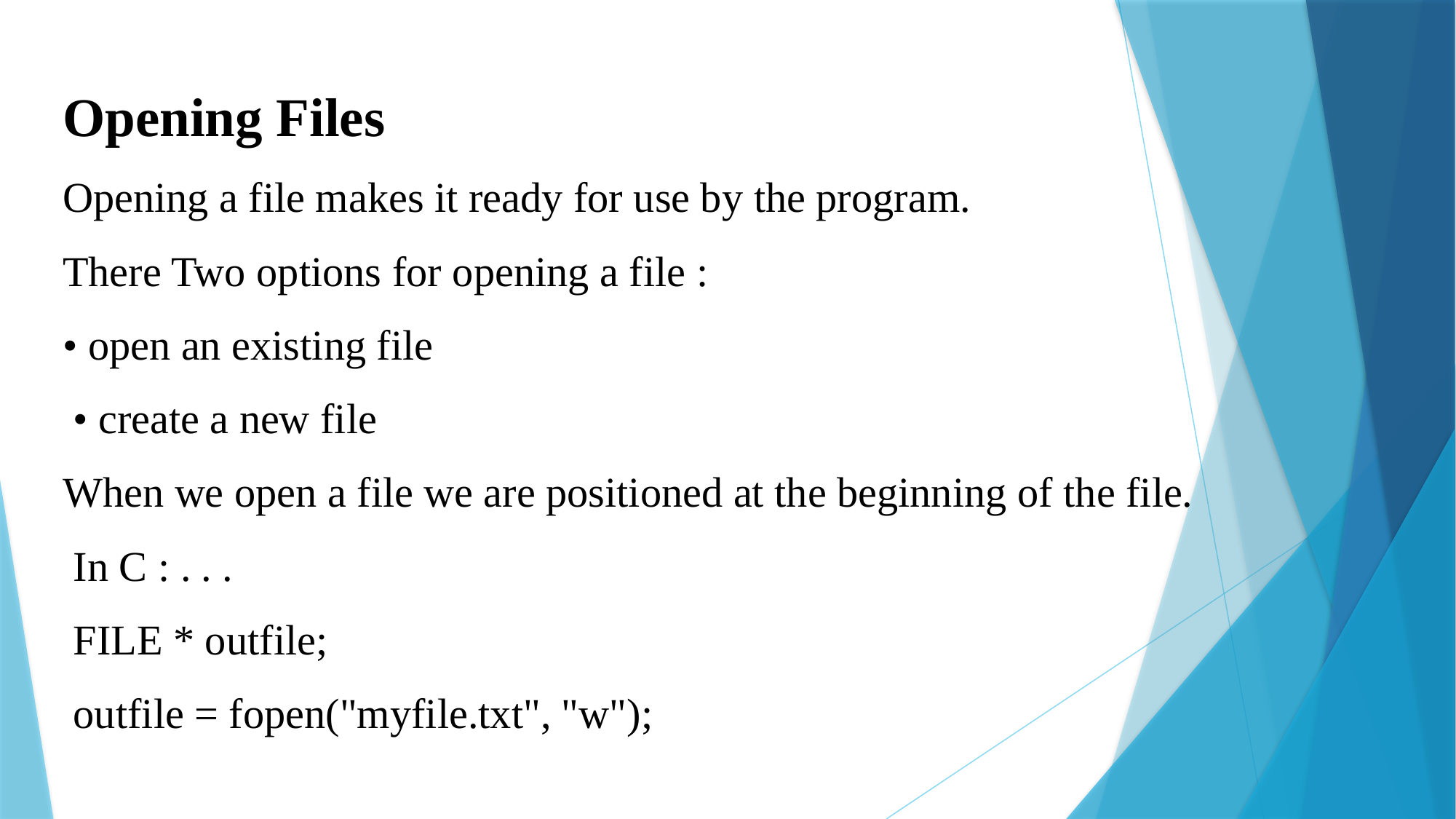

Opening Files
Opening a file makes it ready for use by the program.
There Two options for opening a file :
• open an existing file
 • create a new file
When we open a file we are positioned at the beginning of the file.
 In C : . . .
 FILE * outfile;
 outfile = fopen("myfile.txt", "w");